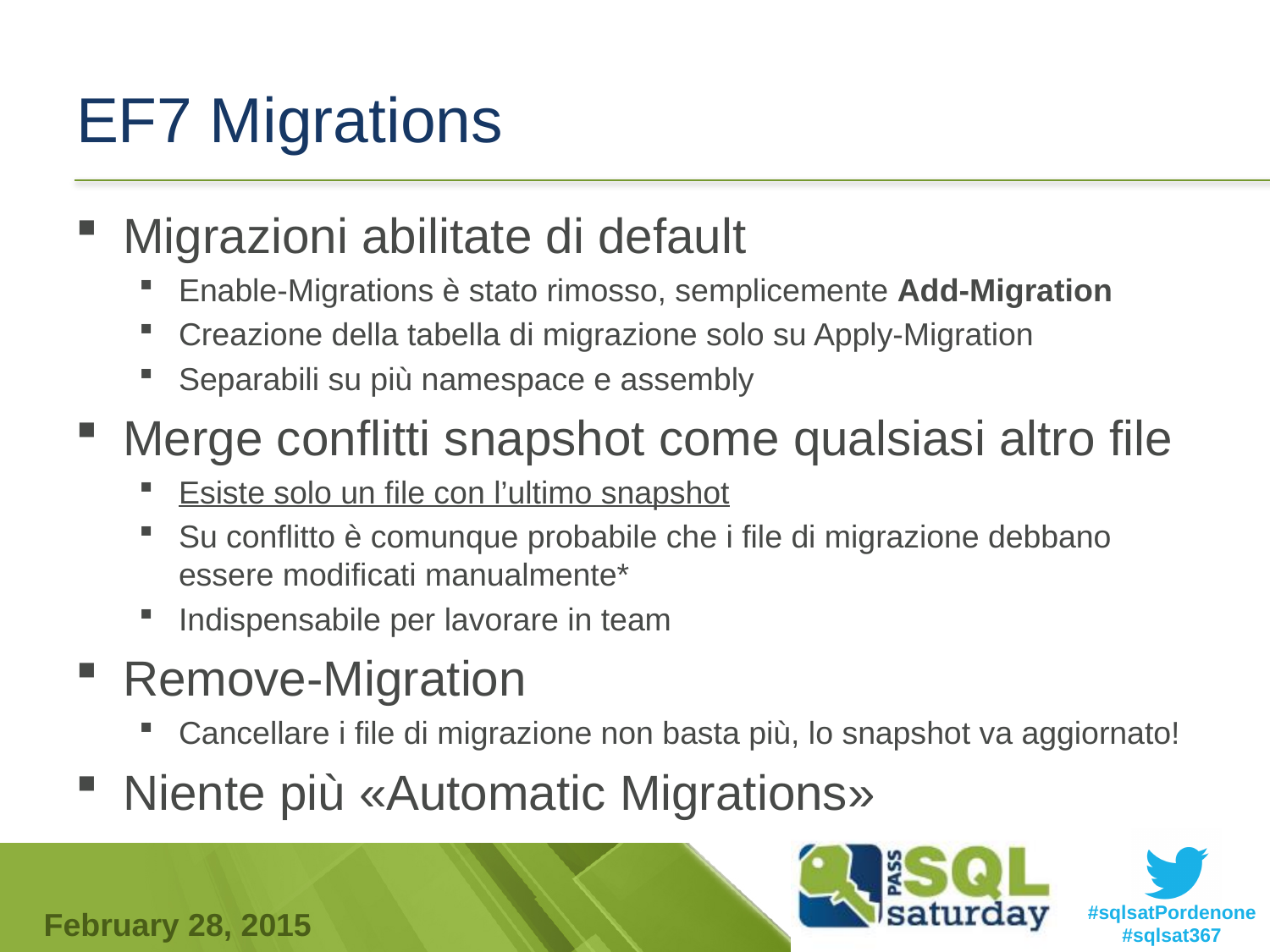

# EF7 Migrations
Migrazioni abilitate di default
Enable-Migrations è stato rimosso, semplicemente Add-Migration
Creazione della tabella di migrazione solo su Apply-Migration
Separabili su più namespace e assembly
Merge conflitti snapshot come qualsiasi altro file
Esiste solo un file con l’ultimo snapshot
Su conflitto è comunque probabile che i file di migrazione debbano essere modificati manualmente*
Indispensabile per lavorare in team
Remove-Migration
Cancellare i file di migrazione non basta più, lo snapshot va aggiornato!
Niente più «Automatic Migrations»